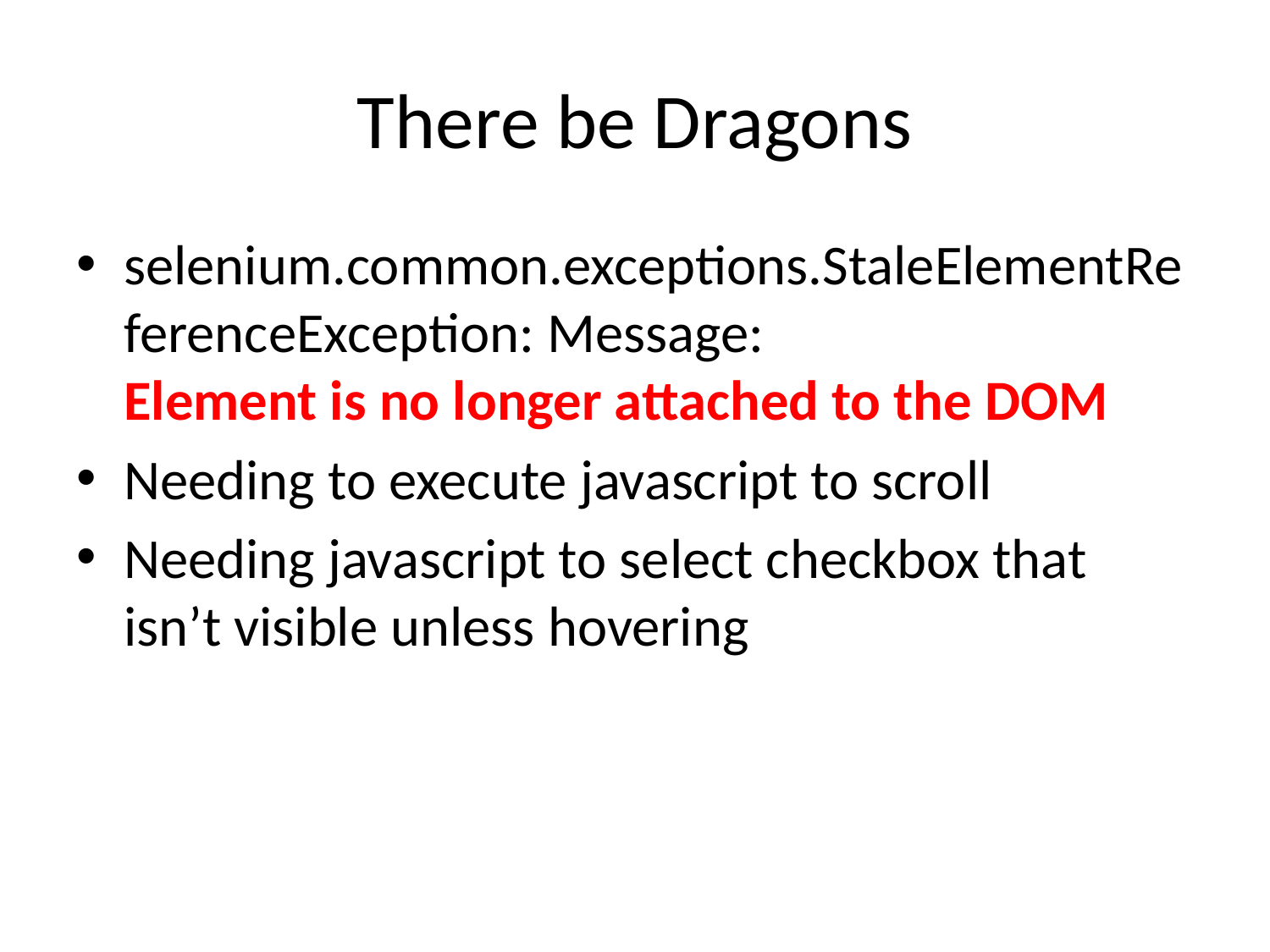

# There be Dragons
selenium.common.exceptions.StaleElementReferenceException: Message:
Element is no longer attached to the DOM
Needing to execute javascript to scroll
Needing javascript to select checkbox that isn’t visible unless hovering